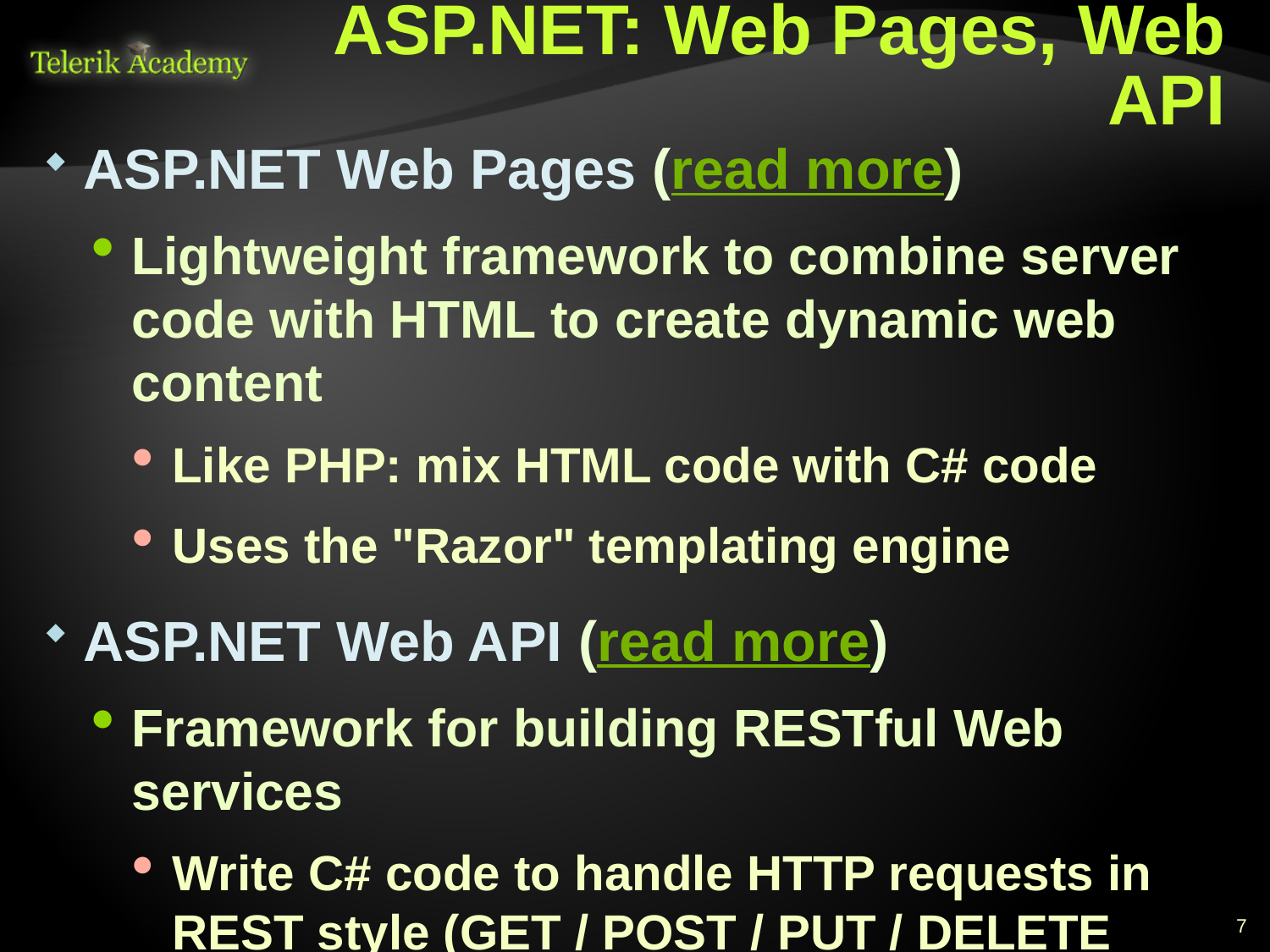

# ASP.NET: Web Pages, Web API
ASP.NET Web Pages (read more)
Lightweight framework to combine server code with HTML to create dynamic web content
Like PHP: mix HTML code with C# code
Uses the "Razor" templating engine
ASP.NET Web API (read more)
Framework for building RESTful Web services
Write C# code to handle HTTP requests in REST style (GET / POST / PUT / DELETE requests)
Return JSON / XML as result
7